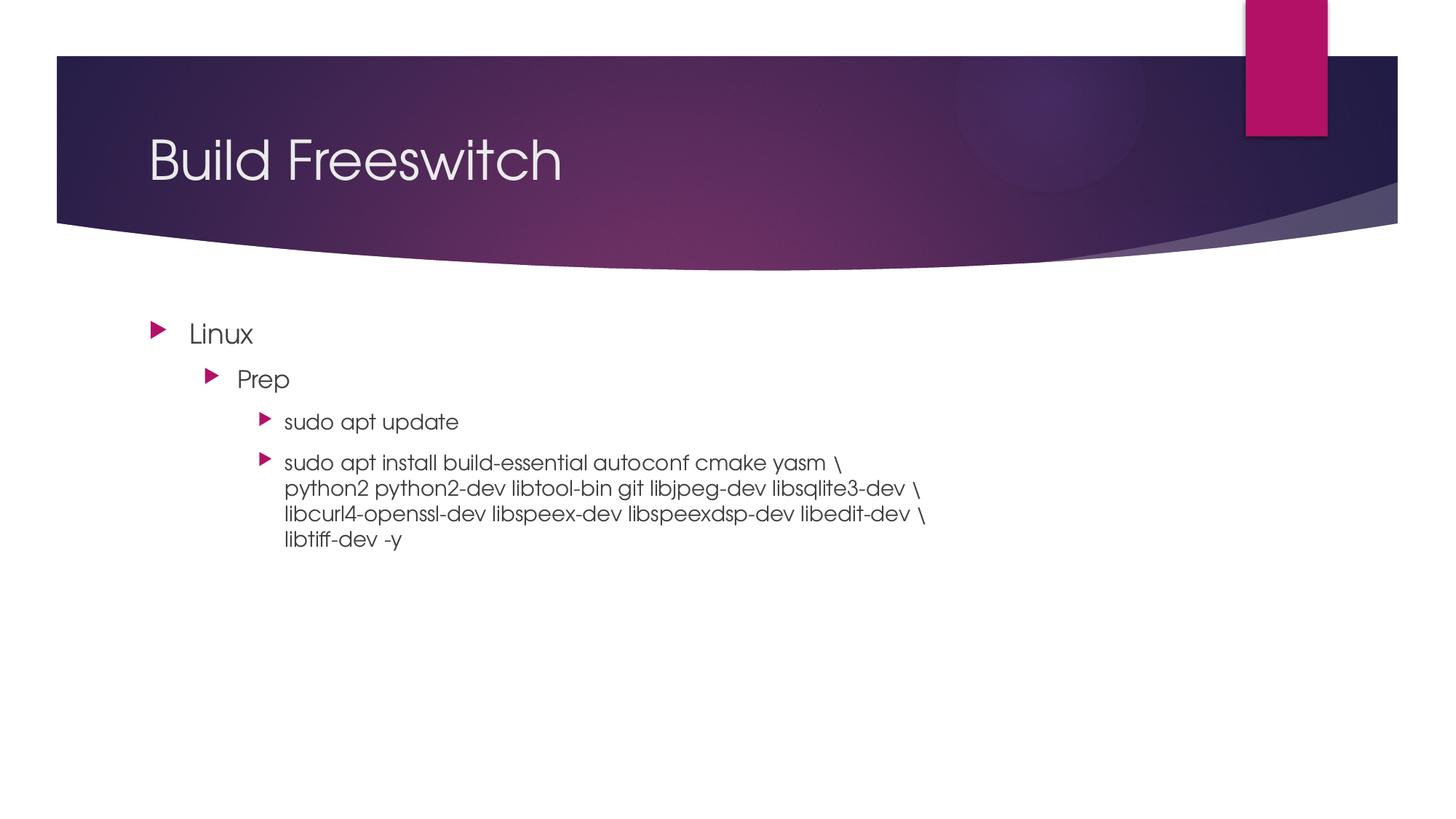

# Build Freeswitch
Linux
Prep
sudo apt update
sudo apt install build-essential autoconf cmake yasm \
python2 python2-dev libtool-bin git libjpeg-dev libsqlite3-dev \
libcurl4-openssl-dev libspeex-dev libspeexdsp-dev libedit-dev \
libtiff-dev -y